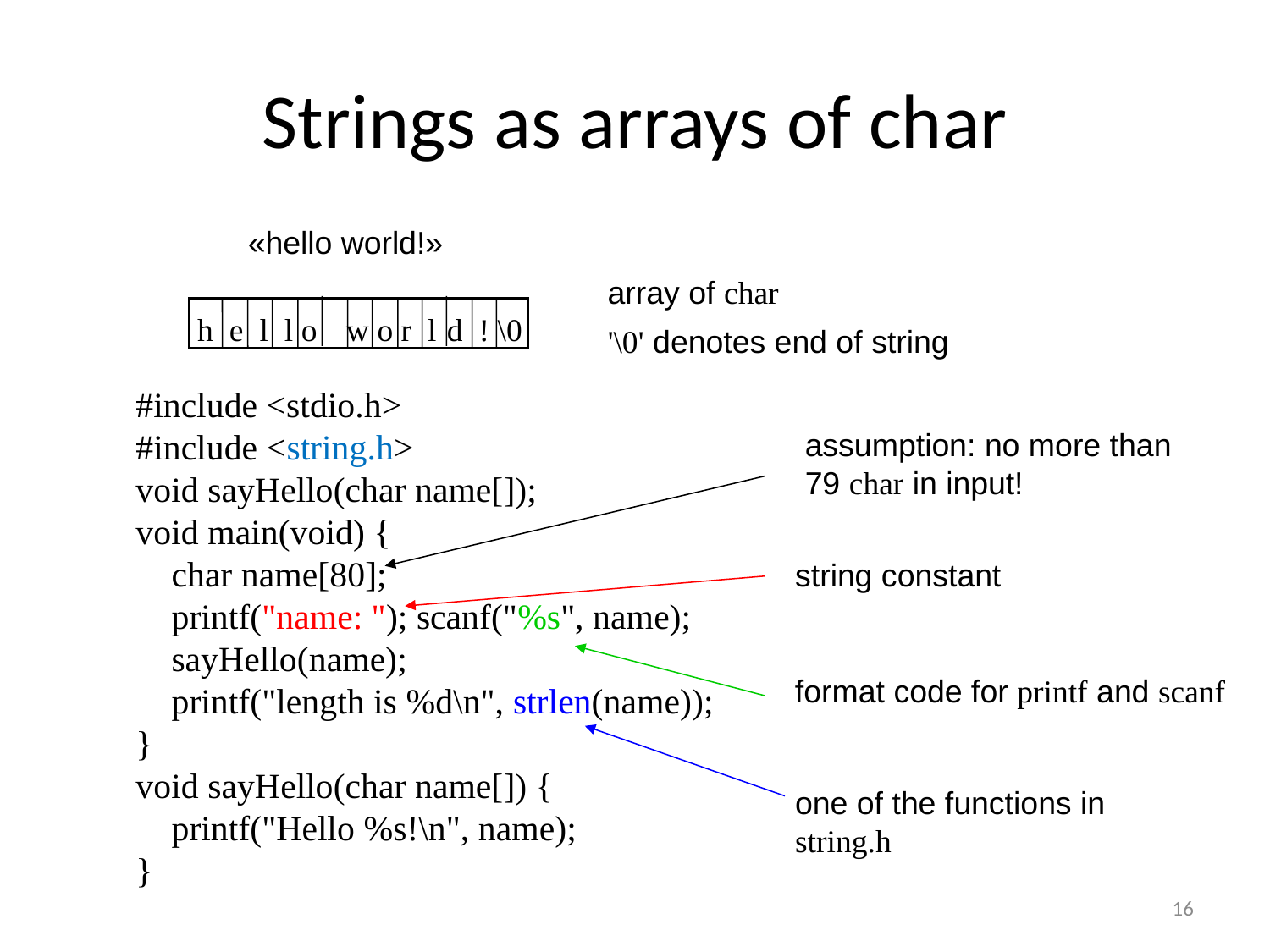

# Strings as arrays of char

«hello world!»
array of char
'\0' denotes end of string

h  e  l  l o    w o r  l  d  ! \0
#include <stdio.h>
#include <string.h>
void sayHello(char name[]);
void main(void) {
    char name[80];
    printf("name: "); scanf("%s", name);
    sayHello(name);
    printf("length is %d\n", strlen(name));
}
void sayHello(char name[]) {
    printf("Hello %s!\n", name);
}
assumption: no more than
79 char in input!

string constant

format code for printf and scanf

one of the functions in
string.h
16